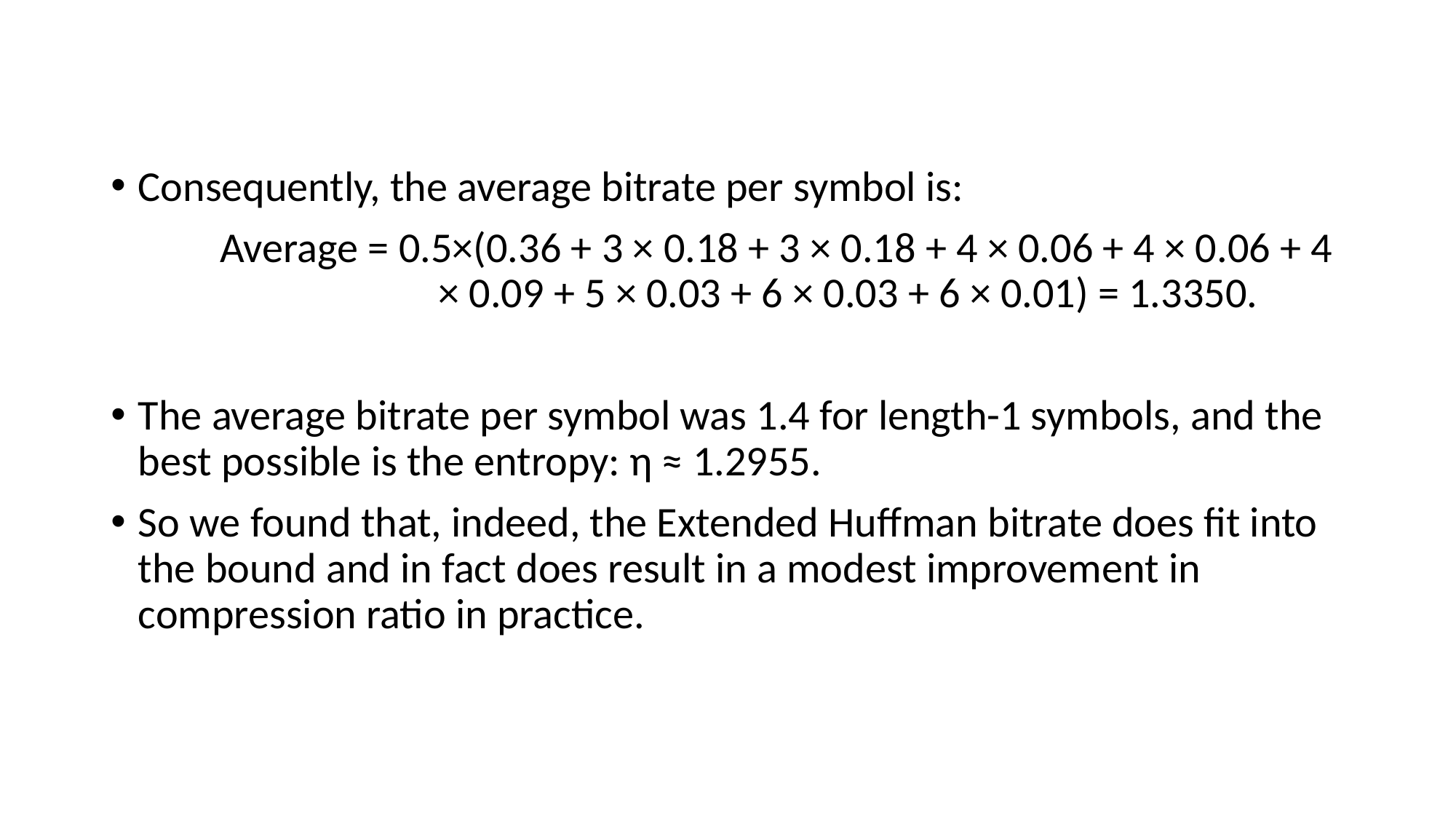

Consequently, the average bitrate per symbol is:
	Average = 0.5×(0.36 + 3 × 0.18 + 3 × 0.18 + 4 × 0.06 + 4 × 0.06 + 4 			× 0.09 + 5 × 0.03 + 6 × 0.03 + 6 × 0.01) = 1.3350.

The average bitrate per symbol was 1.4 for length-1 symbols, and the best possible is the entropy: η ≈ 1.2955.
So we found that, indeed, the Extended Huffman bitrate does fit into the bound and in fact does result in a modest improvement in compression ratio in practice.